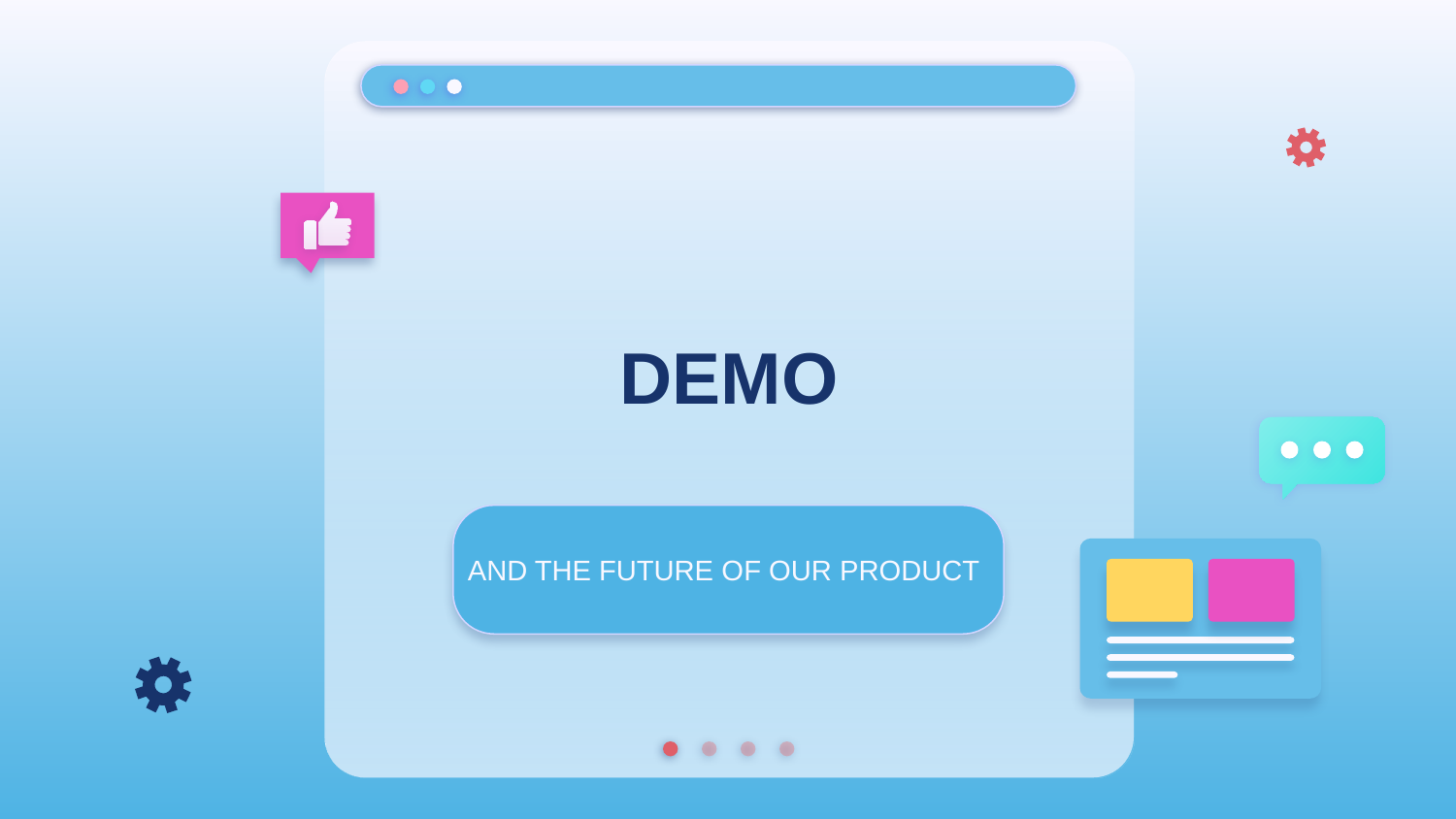

# DEMO

AND THE FUTURE OF OUR PRODUCT